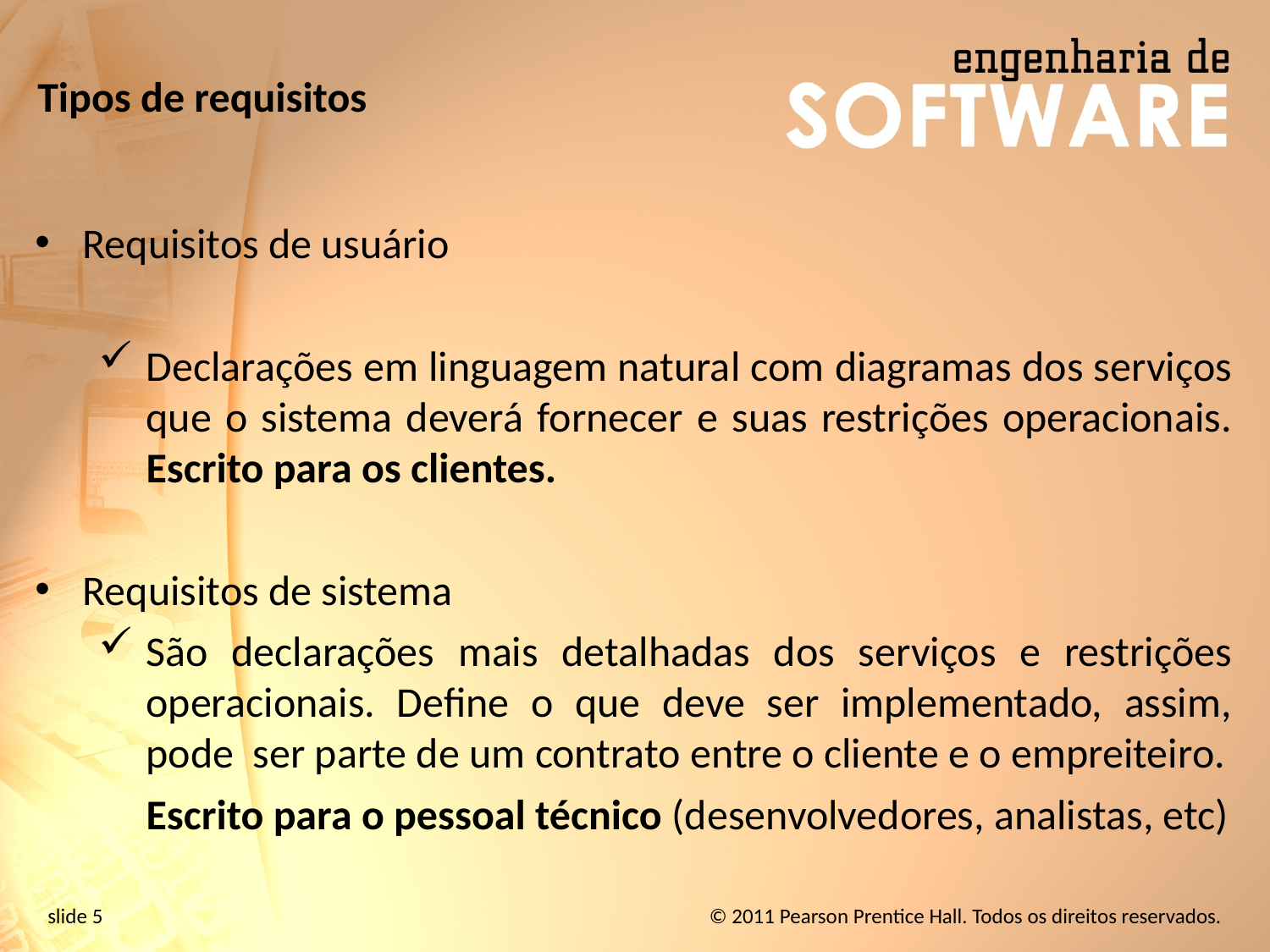

# Tipos de requisitos
Requisitos de usuário

Declarações em linguagem natural com diagramas dos serviços que o sistema deverá fornecer e suas restrições operacionais. Escrito para os clientes.

Requisitos de sistema
São declarações mais detalhadas dos serviços e restrições operacionais. Define o que deve ser implementado, assim, pode  ser parte de um contrato entre o cliente e o empreiteiro.
	Escrito para o pessoal técnico (desenvolvedores, analistas, etc)